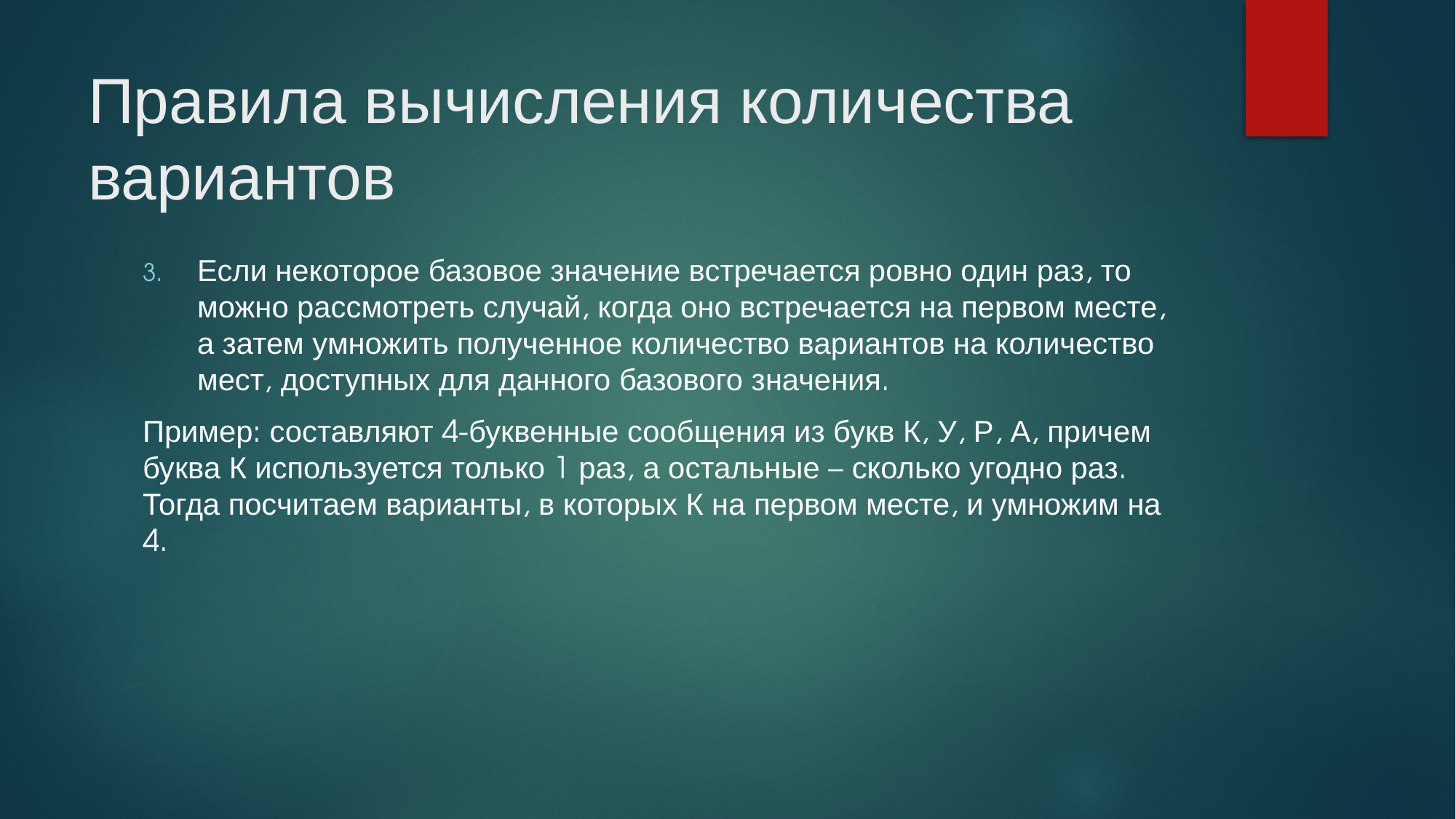

# Правила вычисления количества вариантов
Если некоторое базовое значение встречается ровно один раз, то можно рассмотреть случай, когда оно встречается на первом месте, а затем умножить полученное количество вариантов на количество мест, доступных для данного базового значения.
Пример: составляют 4-буквенные сообщения из букв К, У, Р, А, причем буква К используется только 1 раз, а остальные – сколько угодно раз. Тогда посчитаем варианты, в которых К на первом месте, и умножим на 4.